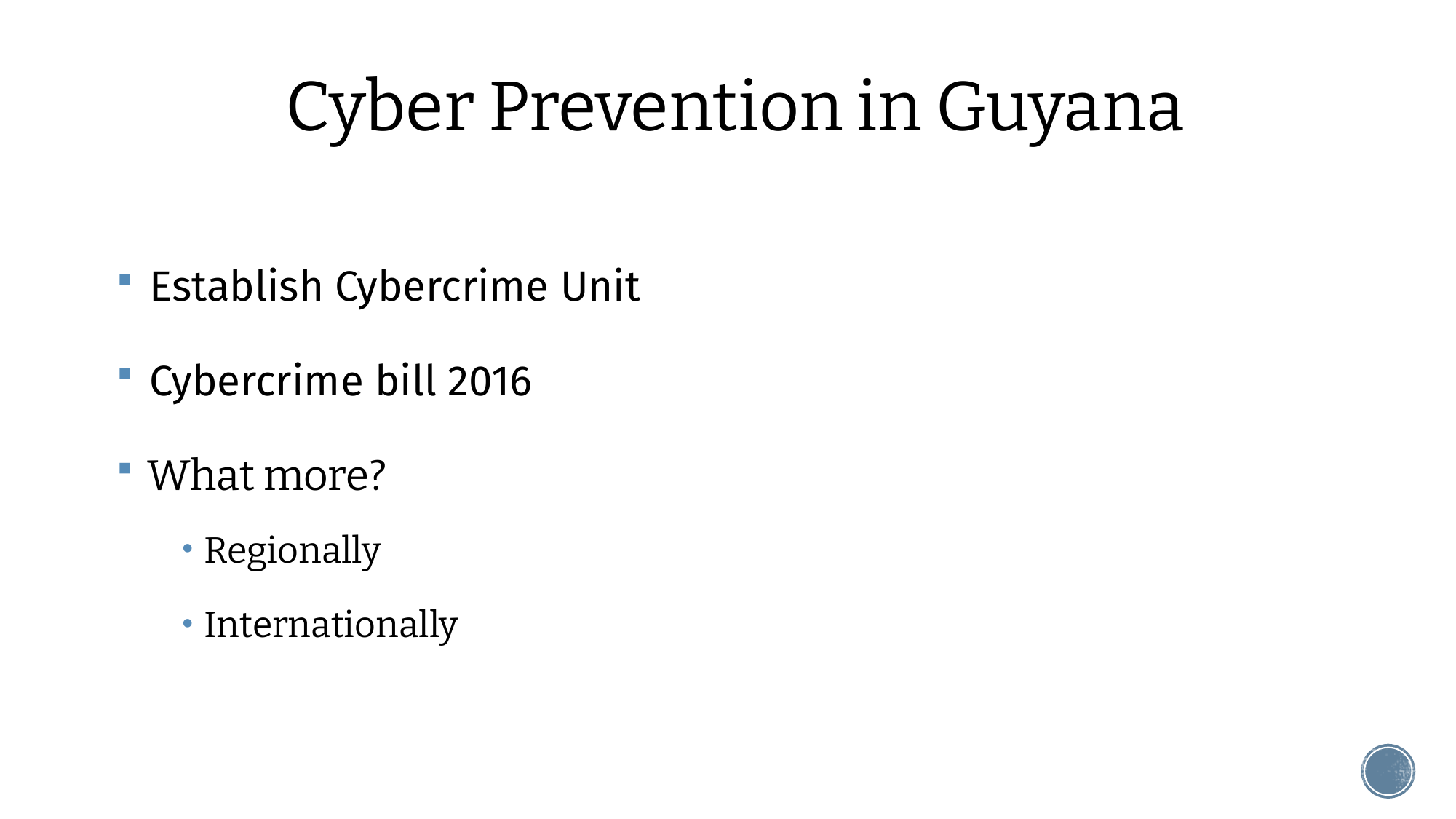

Cyber Prevention in Guyana
 Establish Cybercrime Unit
 Cybercrime bill 2016
 What more?
Regionally
Internationally